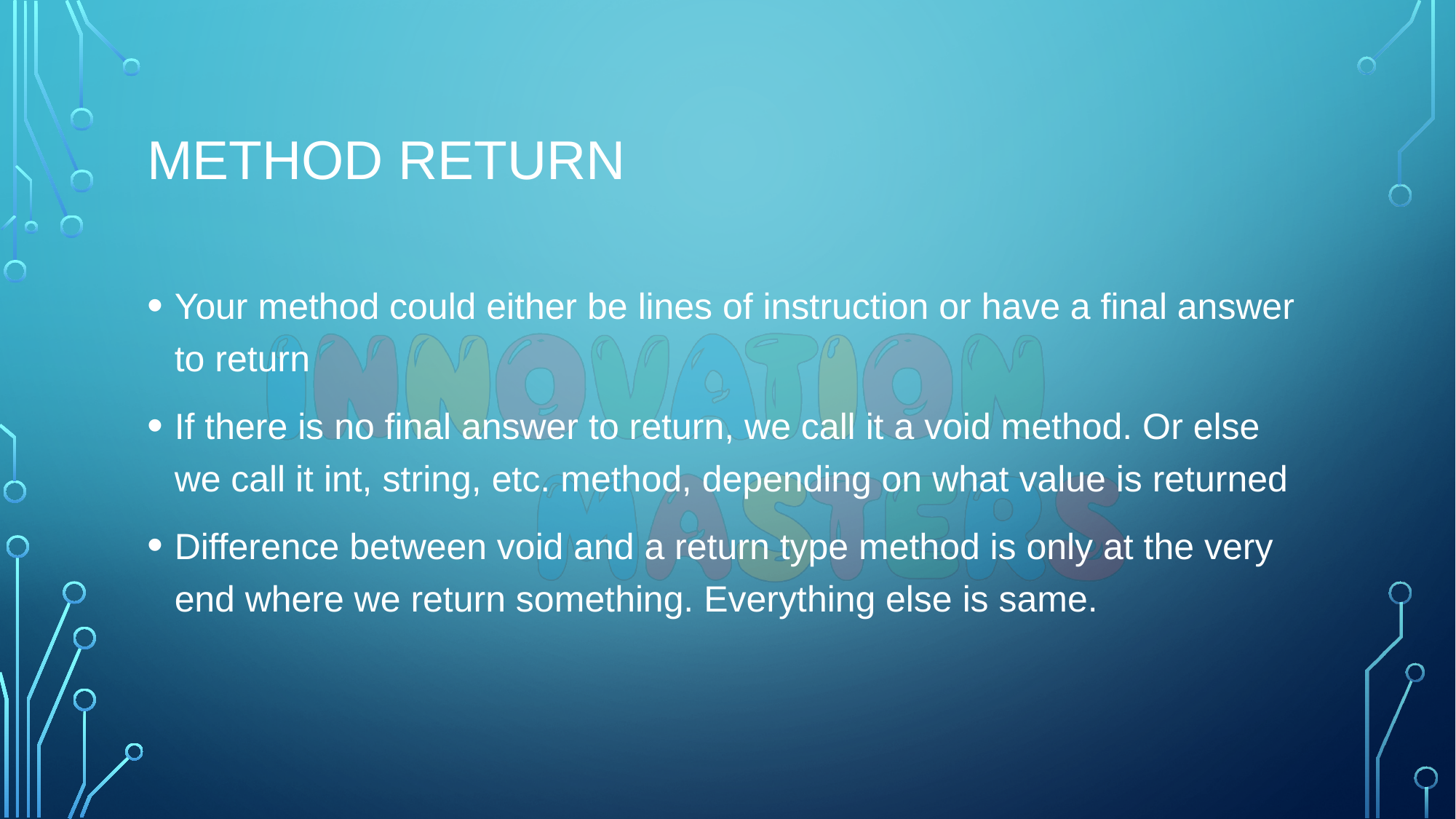

# Method return
Your method could either be lines of instruction or have a final answer to return
If there is no final answer to return, we call it a void method. Or else we call it int, string, etc. method, depending on what value is returned
Difference between void and a return type method is only at the very end where we return something. Everything else is same.